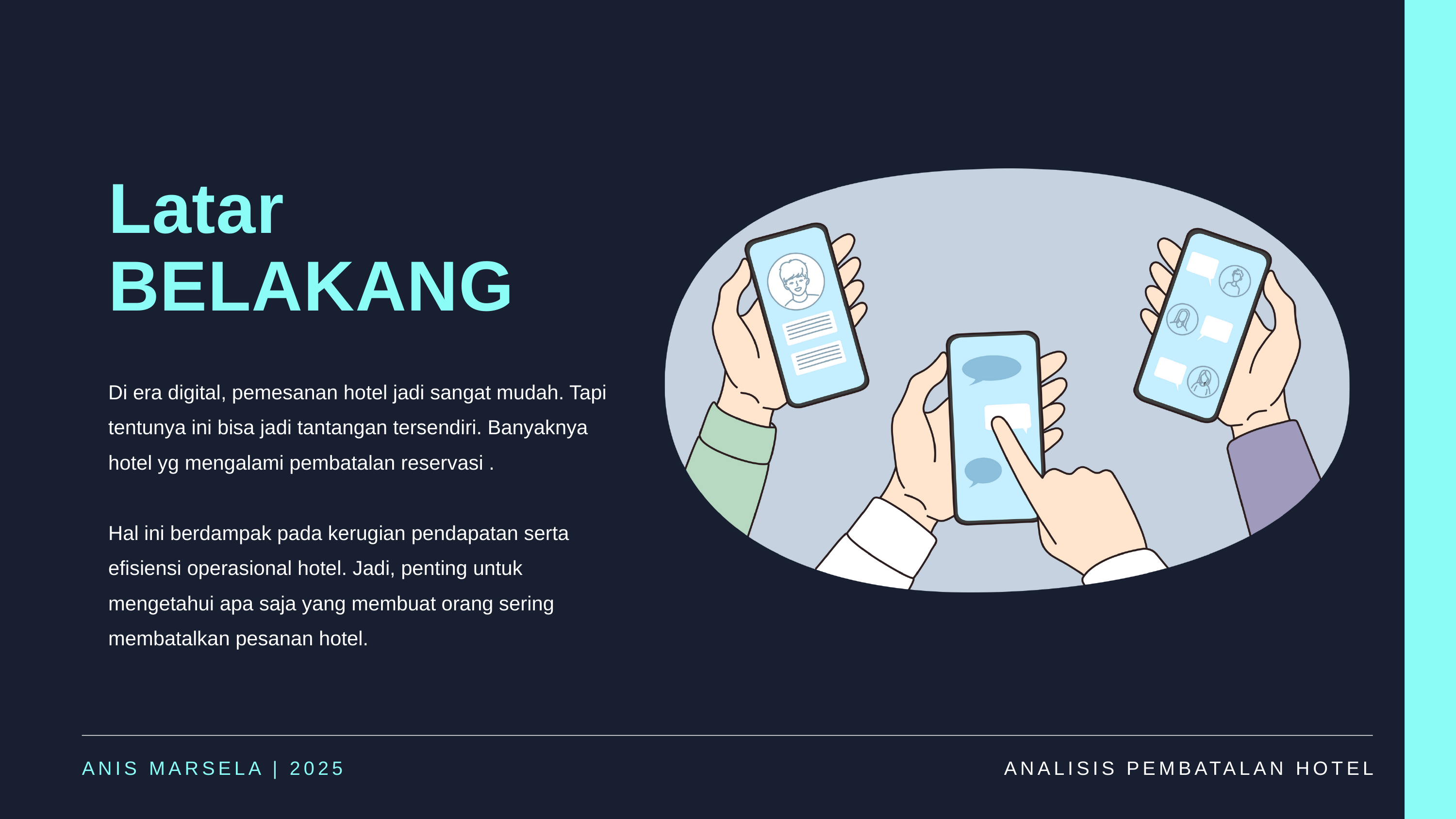

Latar
BELAKANG
Di era digital, pemesanan hotel jadi sangat mudah. Tapi tentunya ini bisa jadi tantangan tersendiri. Banyaknya hotel yg mengalami pembatalan reservasi .

Hal ini berdampak pada kerugian pendapatan serta efisiensi operasional hotel. Jadi, penting untuk mengetahui apa saja yang membuat orang sering membatalkan pesanan hotel.

ANIS MARSELA | 2025
ANALISIS PEMBATALAN HOTEL